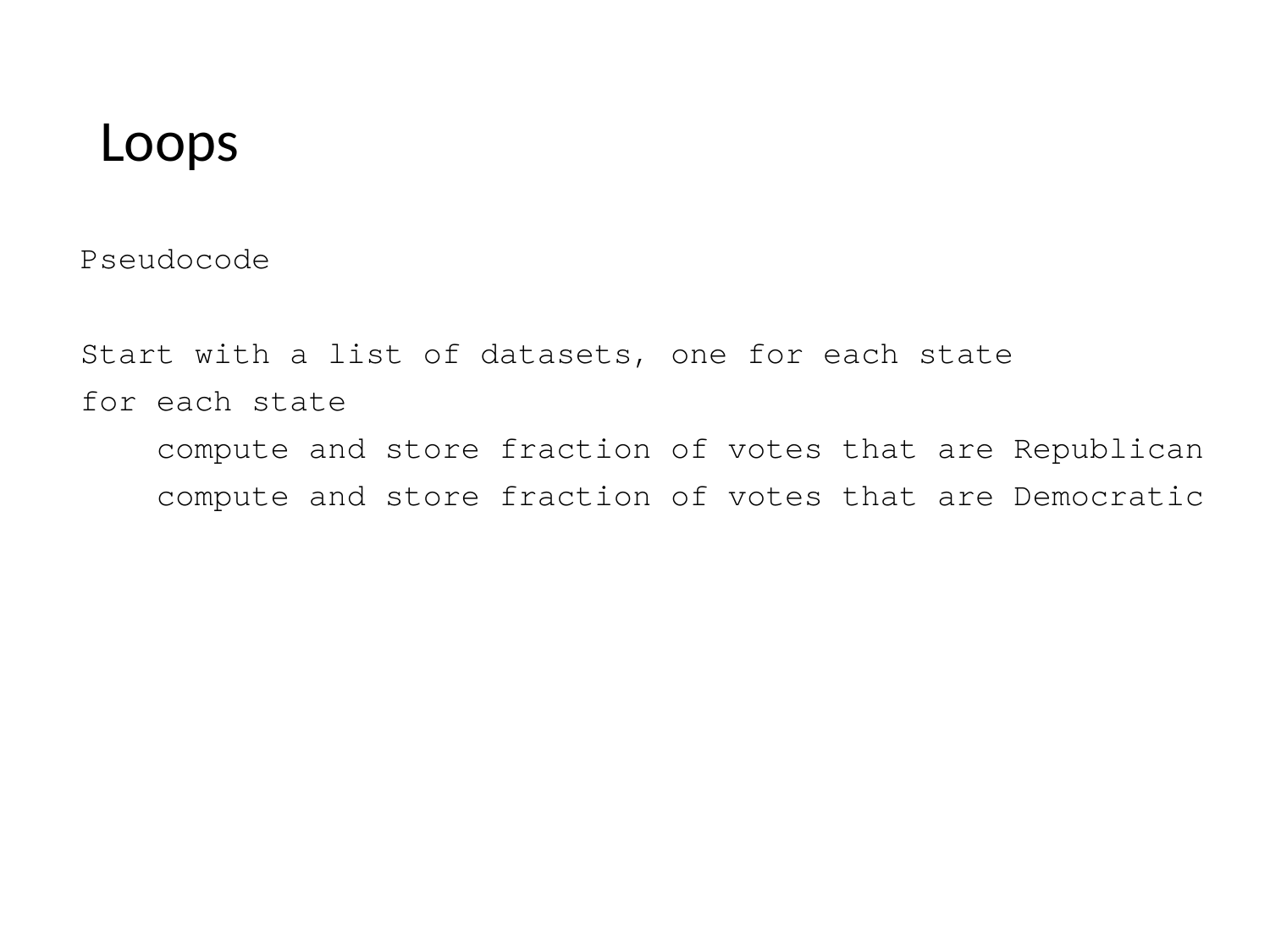

# Loops
Pseudocode

Start with a list of datasets, one for each state
for each state
    compute and store fraction of votes that are Republican
    compute and store fraction of votes that are Democratic